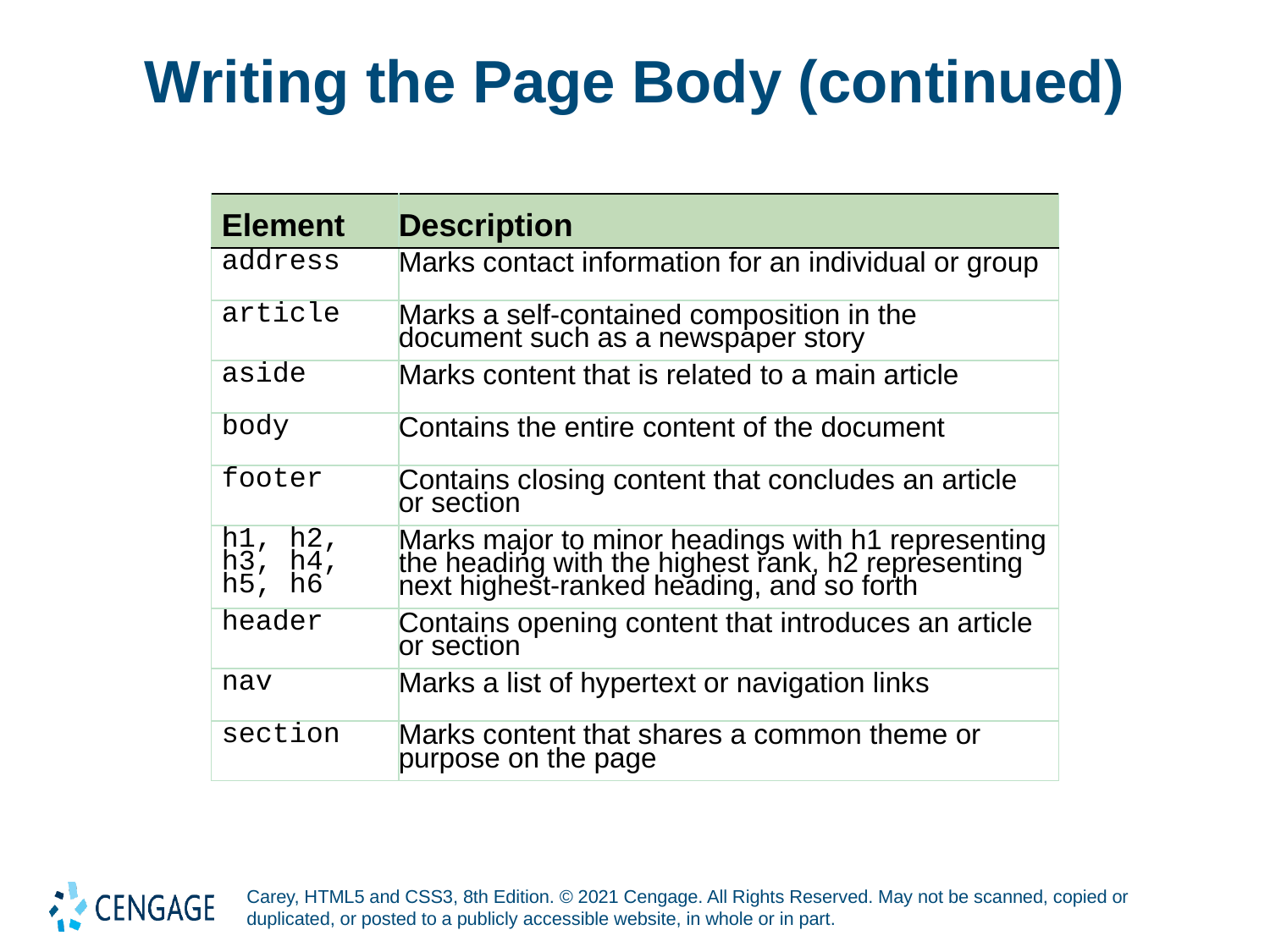

# Writing the Page Body (continued)
| Element | Description |
| --- | --- |
| address | Marks contact information for an individual or group |
| article | Marks a self-contained composition in the document such as a newspaper story |
| aside | Marks content that is related to a main article |
| body | Contains the entire content of the document |
| footer | Contains closing content that concludes an article or section |
| h1, h2, h3, h4, h5, h6 | Marks major to minor headings with h1 representing the heading with the highest rank, h2 representing next highest-ranked heading, and so forth |
| header | Contains opening content that introduces an article or section |
| nav | Marks a list of hypertext or navigation links |
| section | Marks content that shares a common theme or purpose on the page |